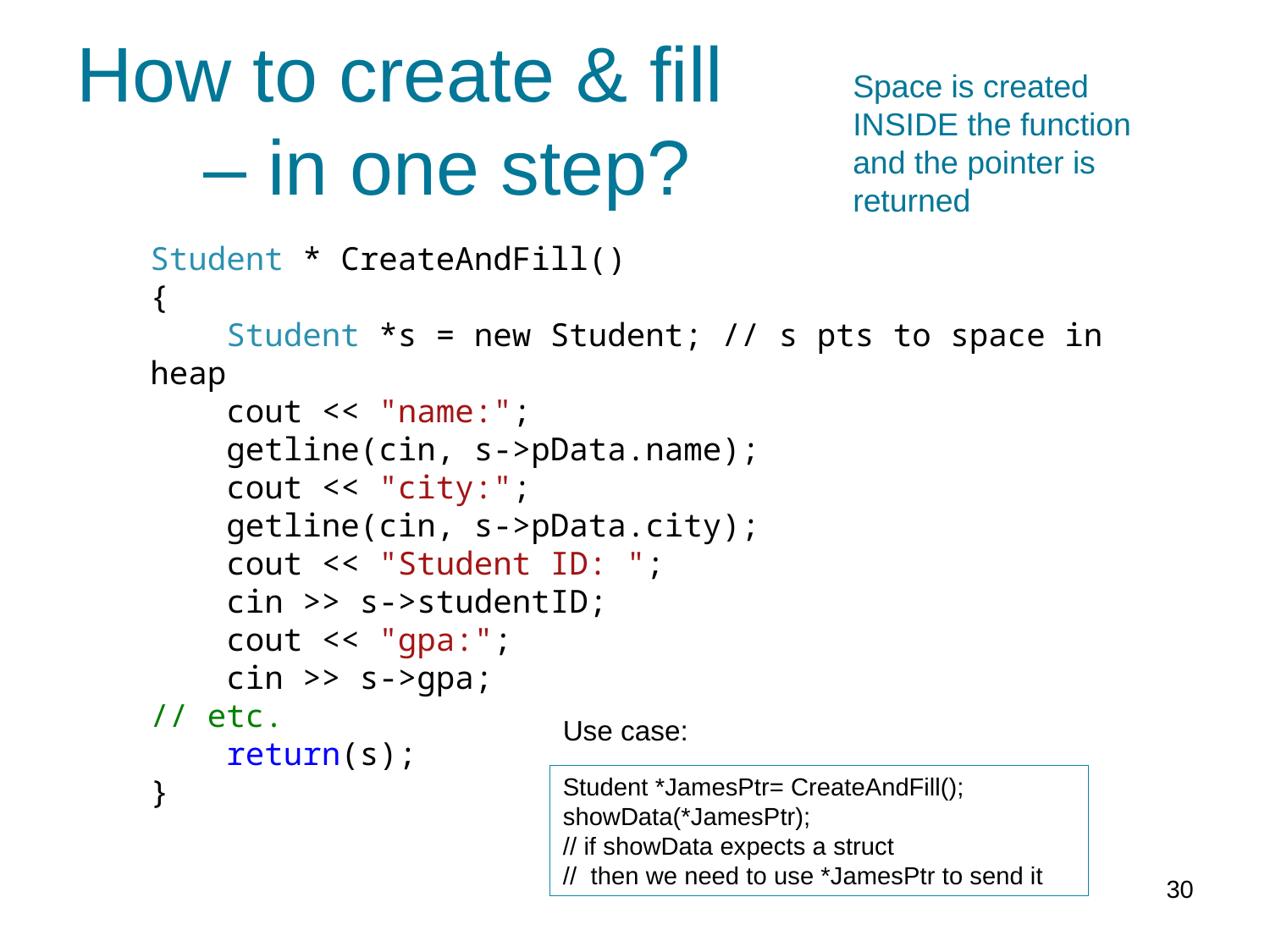

Space is created INSIDE the function
and the pointer is
returned
# How to create & fill – in one step?
Student * CreateAndFill()
{
    Student *s = new Student; // s pts to space in heap
    cout << "name:";
    getline(cin, s->pData.name);
    cout << "city:";
    getline(cin, s->pData.city);
    cout << "Student ID: ";
    cin >> s->studentID;
    cout << "gpa:";
    cin >> s->gpa;
// etc.
    return(s);
}
Use case:
Student *JamesPtr= CreateAndFill();
showData(*JamesPtr);
// if showData expects a struct
//  then we need to use *JamesPtr to send it
30